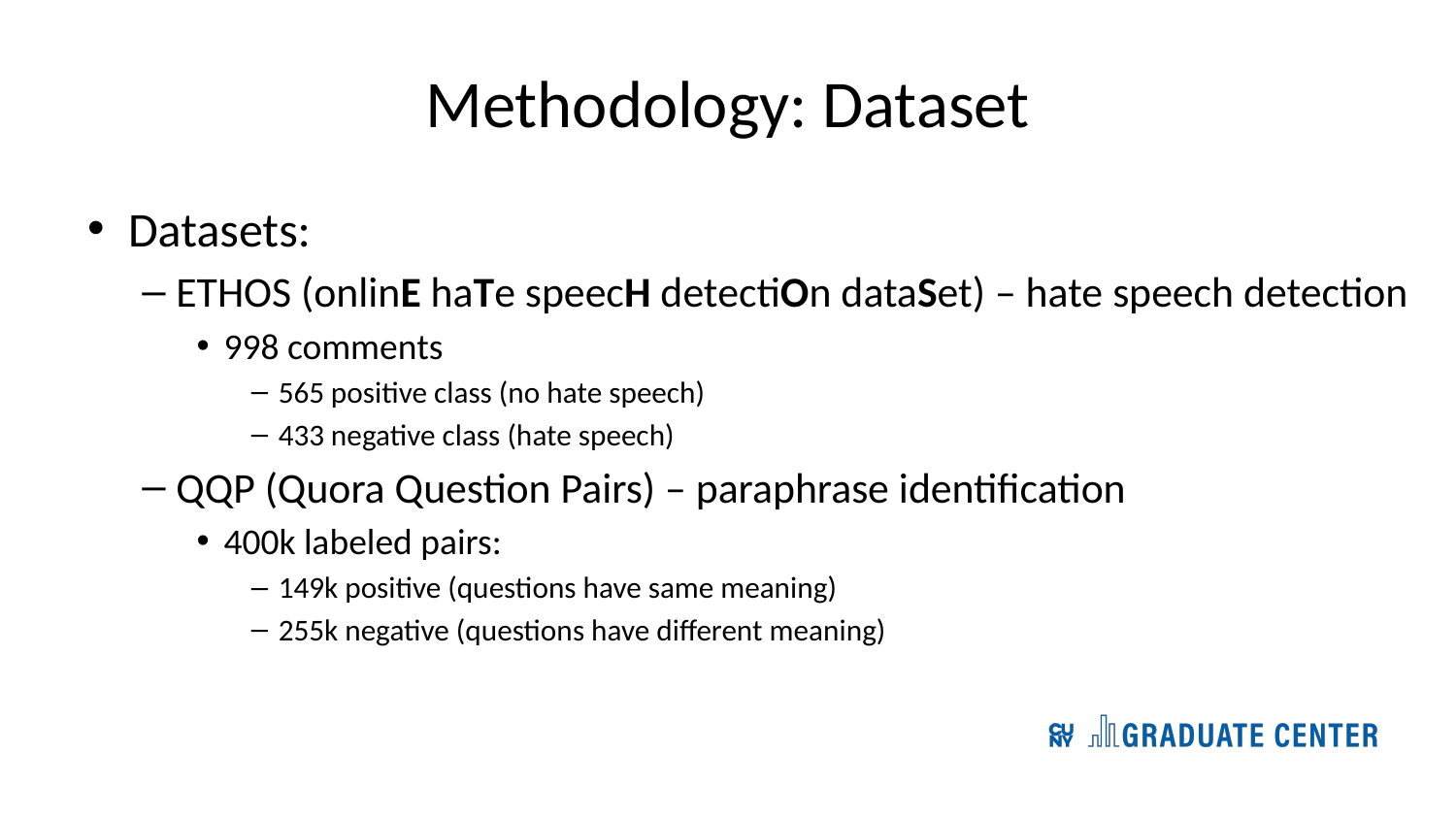

# Methodology: Dataset
Datasets:
ETHOS (onlinE haTe speecH detectiOn dataSet) – hate speech detection
998 comments
565 positive class (no hate speech)
433 negative class (hate speech)
QQP (Quora Question Pairs) – paraphrase identification
400k labeled pairs:
149k positive (questions have same meaning)
255k negative (questions have different meaning)